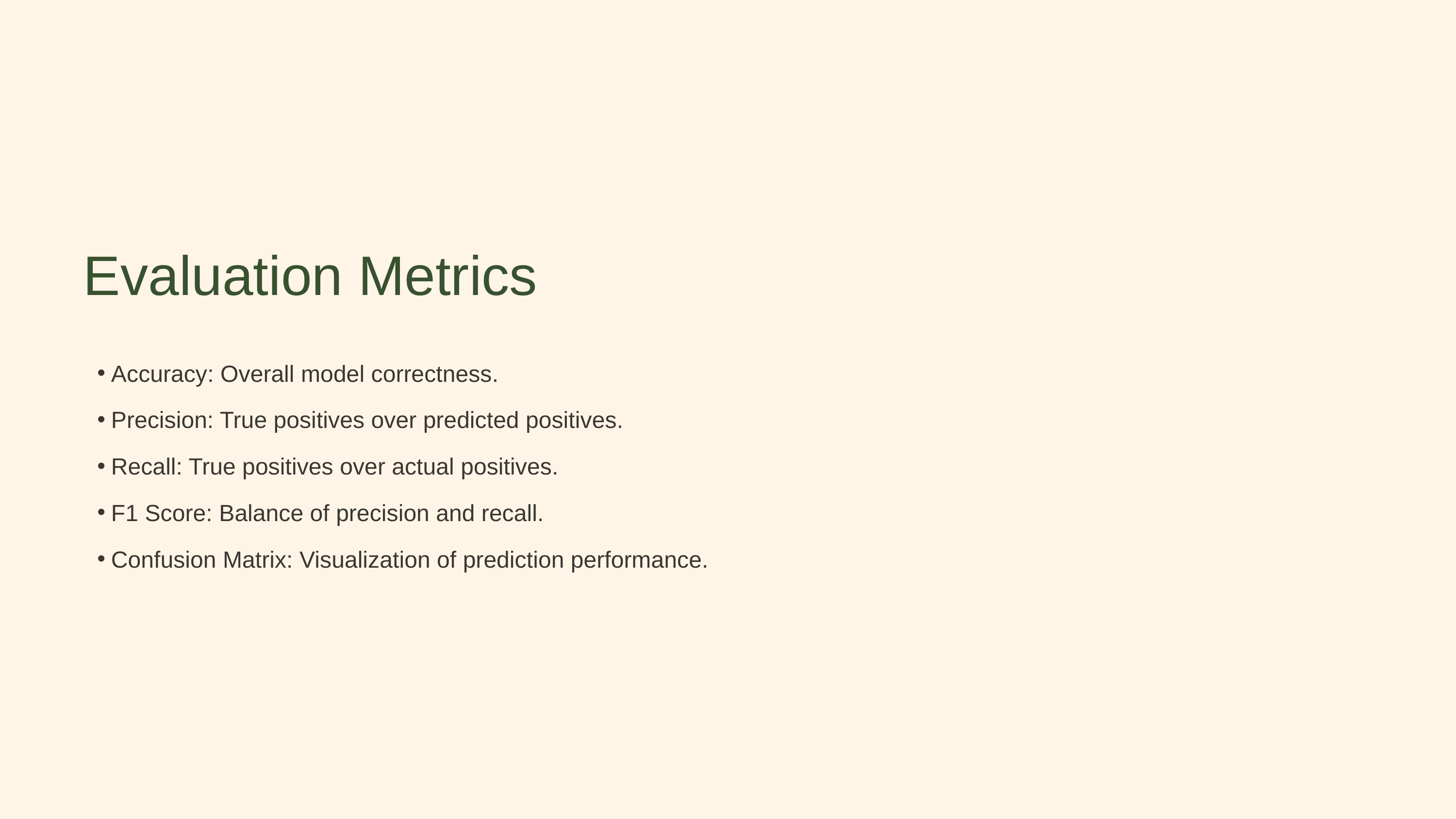

Evaluation Metrics
Accuracy: Overall model correctness.
Precision: True positives over predicted positives.
Recall: True positives over actual positives.
F1 Score: Balance of precision and recall.
Confusion Matrix: Visualization of prediction performance.